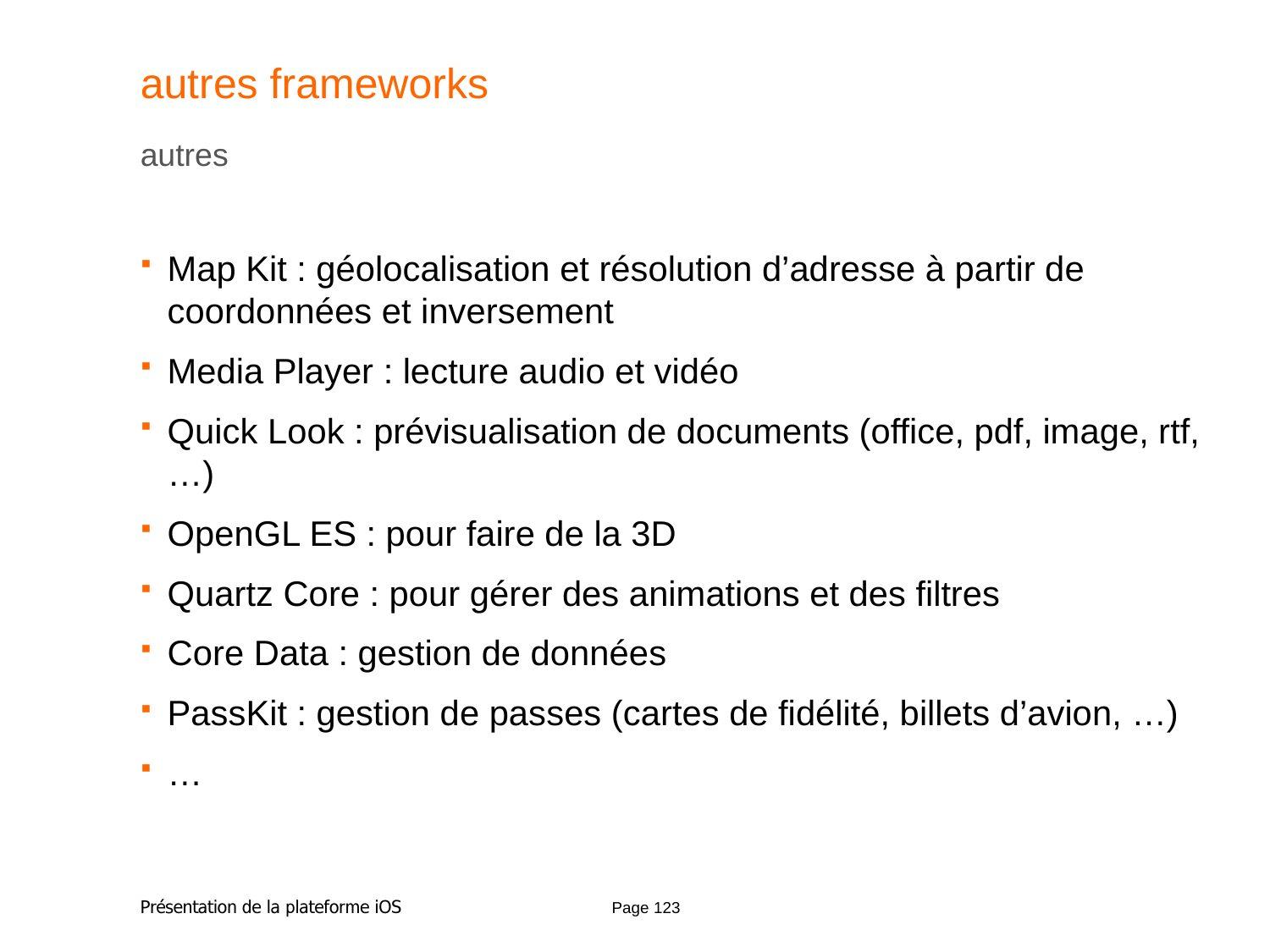

# autres frameworks
autres
Map Kit : géolocalisation et résolution d’adresse à partir de coordonnées et inversement
Media Player : lecture audio et vidéo
Quick Look : prévisualisation de documents (office, pdf, image, rtf, …)
OpenGL ES : pour faire de la 3D
Quartz Core : pour gérer des animations et des filtres
Core Data : gestion de données
PassKit : gestion de passes (cartes de fidélité, billets d’avion, …)
…
Présentation de la plateforme iOS